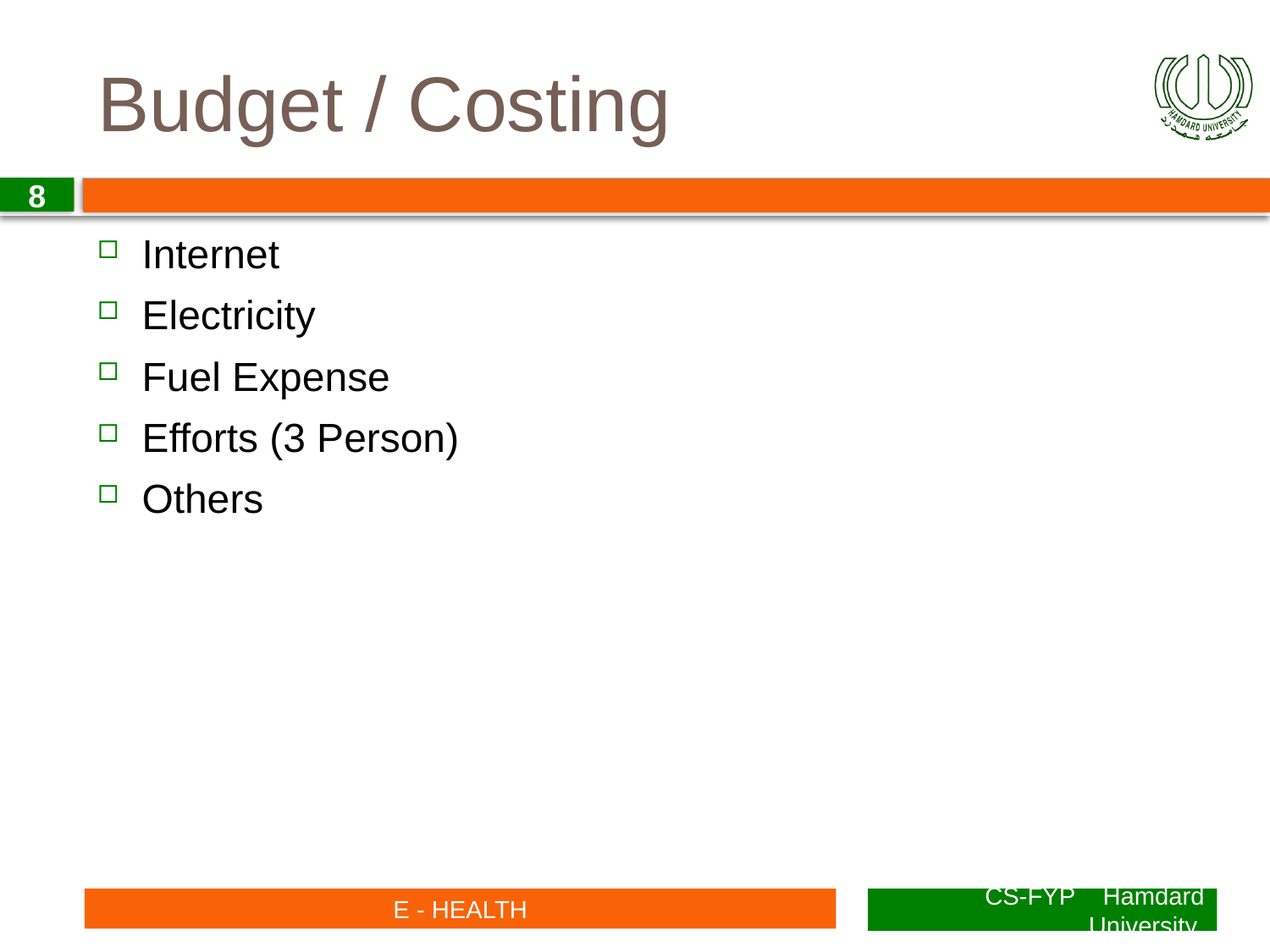

# Budget / Costing
8
Internet
Electricity
Fuel Expense
Efforts (3 Person)
Others
E - HEALTH
CS-FYP    Hamdard University